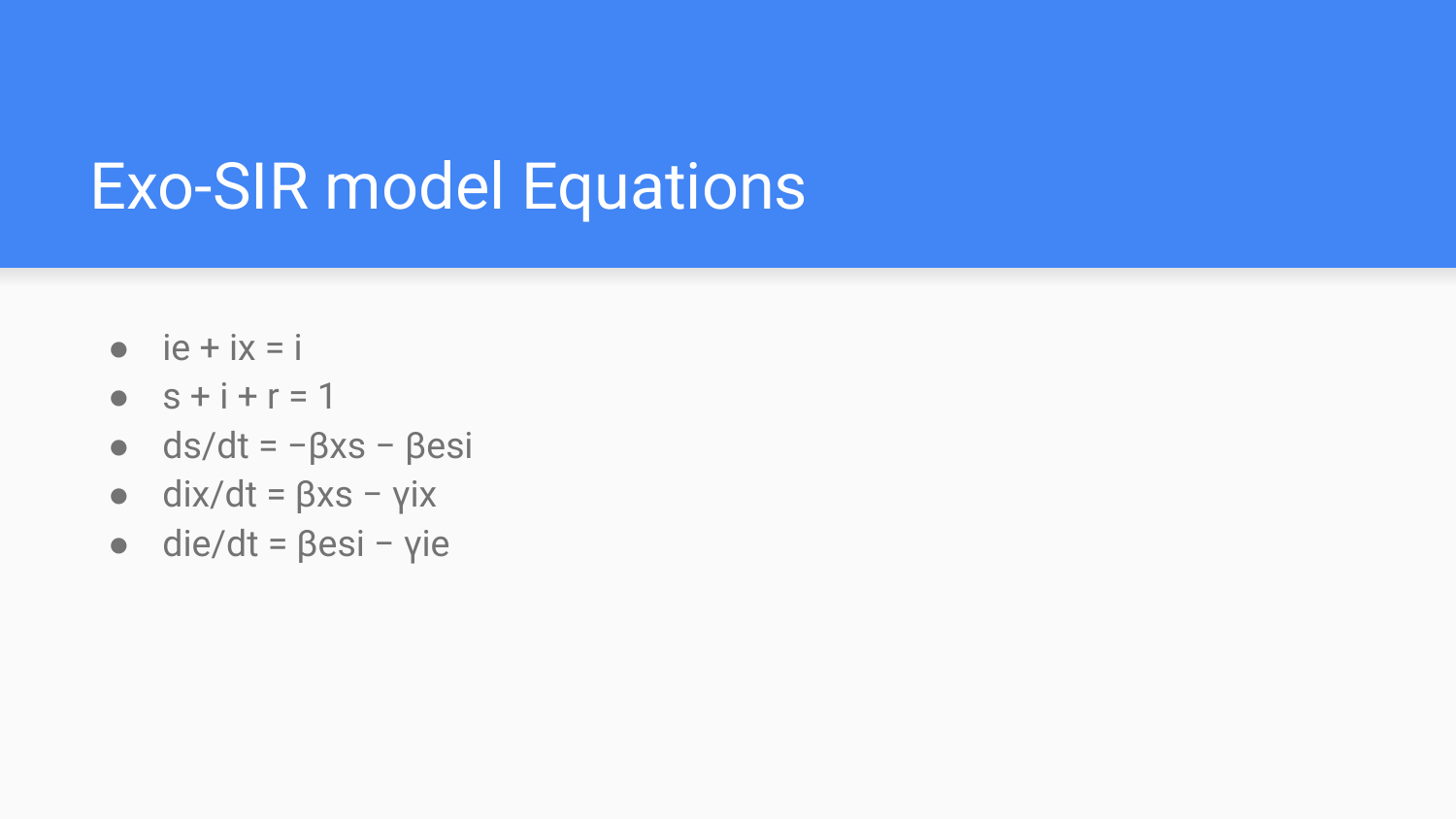

# Exo-SIR model Equations
ie + ix = i
s + i + r = 1
ds/dt = −βxs − βesi
dix/dt = βxs − γix
die/dt = βesi − γie